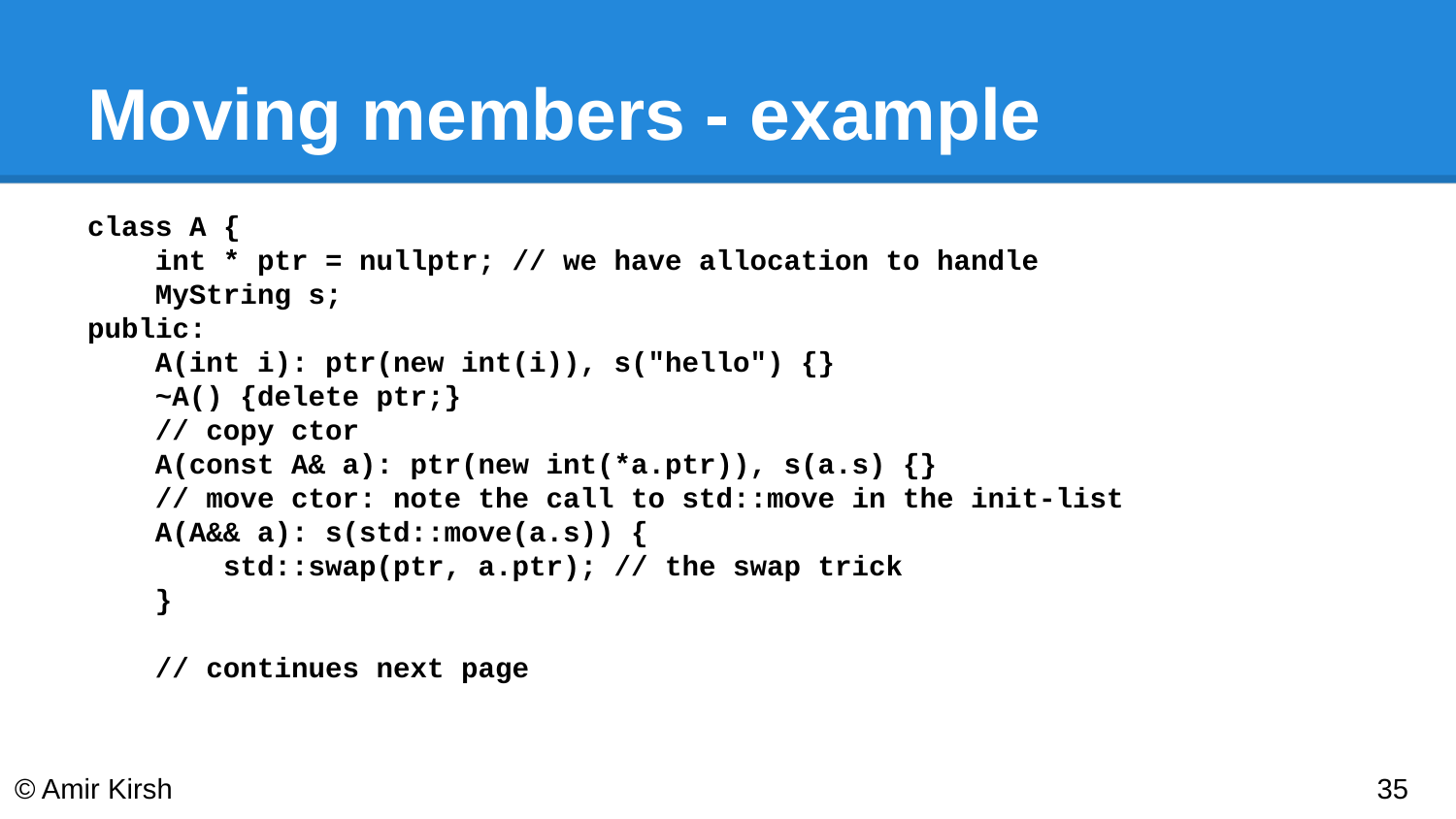

# Moving members - example

class A {
    int * ptr = nullptr; // we have allocation to handle
    MyString s;
public:
    A(int i): ptr(new int(i)), s("hello") {}
    ~A() {delete ptr;}
    // copy ctor
    A(const A& a): ptr(new int(*a.ptr)), s(a.s) {}
    // move ctor: note the call to std::move in the init-list
    A(A&& a): s(std::move(a.s)) {
        std::swap(ptr, a.ptr); // the swap trick
    }

    // continues next page

© Amir Kirsh
35